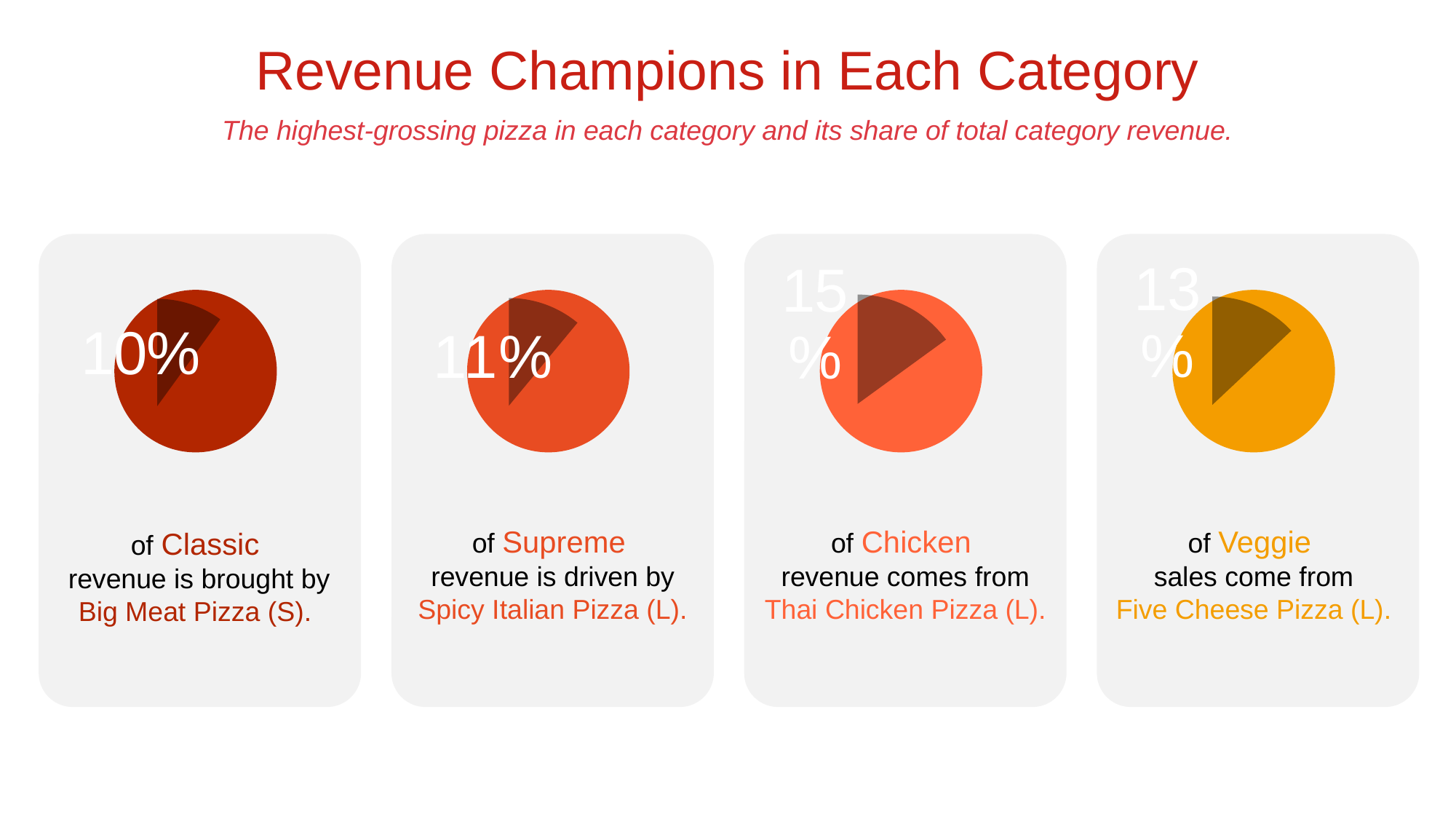

Revenue Champions in Each Category
The highest-grossing pizza in each category and its share of total category revenue.

### Chart

| Category | Sales |
|---|---|
| 1st Qtr | 10.0 |
| 2nd Qtr | 90.0 |

of Classic
 revenue is brought by
Big Meat Pizza (S).

### Chart

| Category | Sales |
|---|---|
| 1st Qtr | 11.0 |
| 2nd Qtr | 89.0 |

of Supreme
revenue is driven by
Spicy Italian Pizza (L).

### Chart

| Category | Sales |
|---|---|
| 1st Qtr | 15.0 |
| 2nd Qtr | 85.0 |

of Chicken
revenue comes from Thai Chicken Pizza (L).

### Chart

| Category | Sales |
|---|---|
| 1st Qtr | 13.0 |
| 2nd Qtr | 87.0 |

of Veggie
sales come from
Five Cheese Pizza (L).